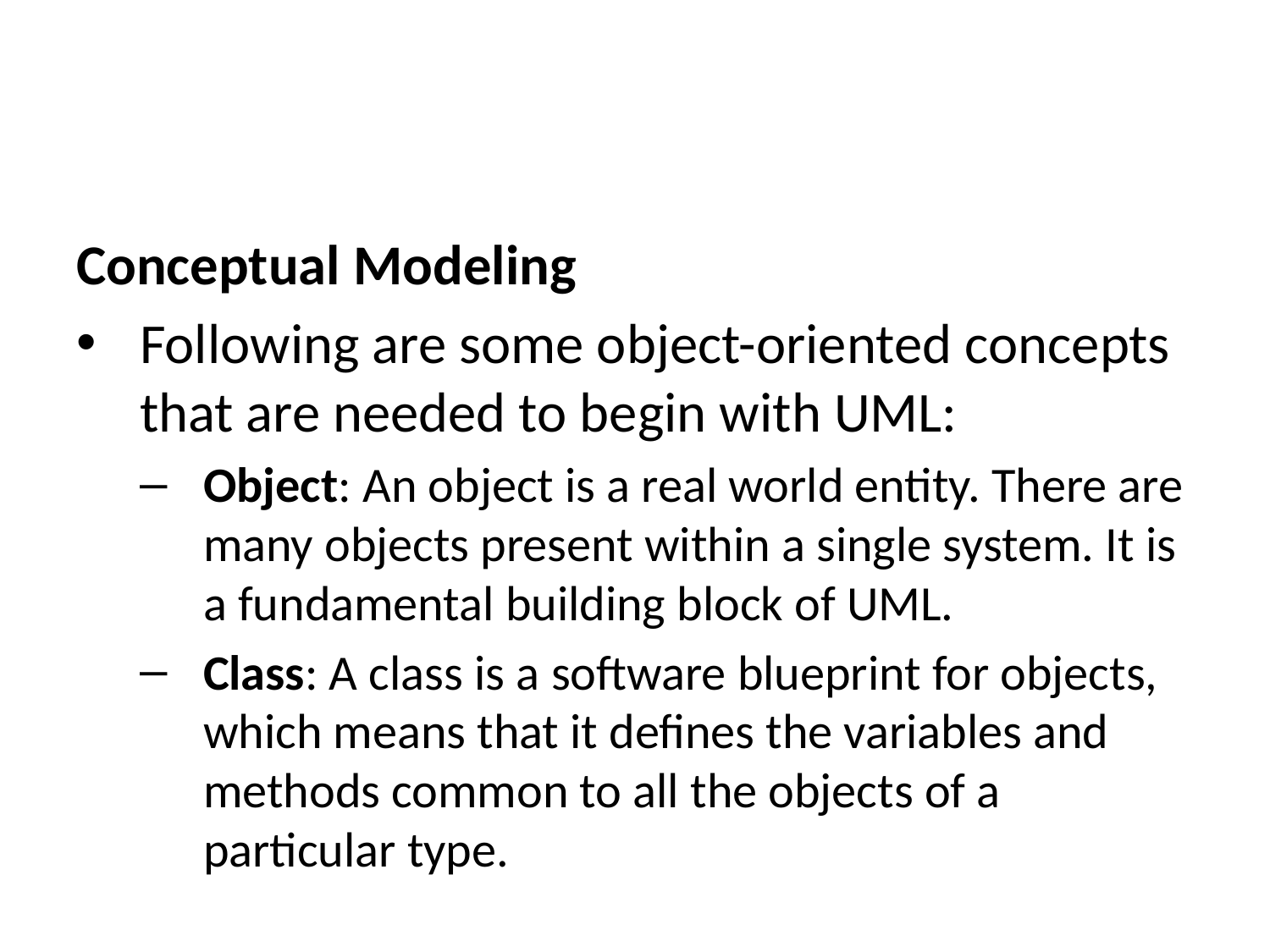

Conceptual Modeling
Following are some object-oriented concepts that are needed to begin with UML:
Object: An object is a real world entity. There are many objects present within a single system. It is a fundamental building block of UML.
Class: A class is a software blueprint for objects, which means that it defines the variables and methods common to all the objects of a particular type.